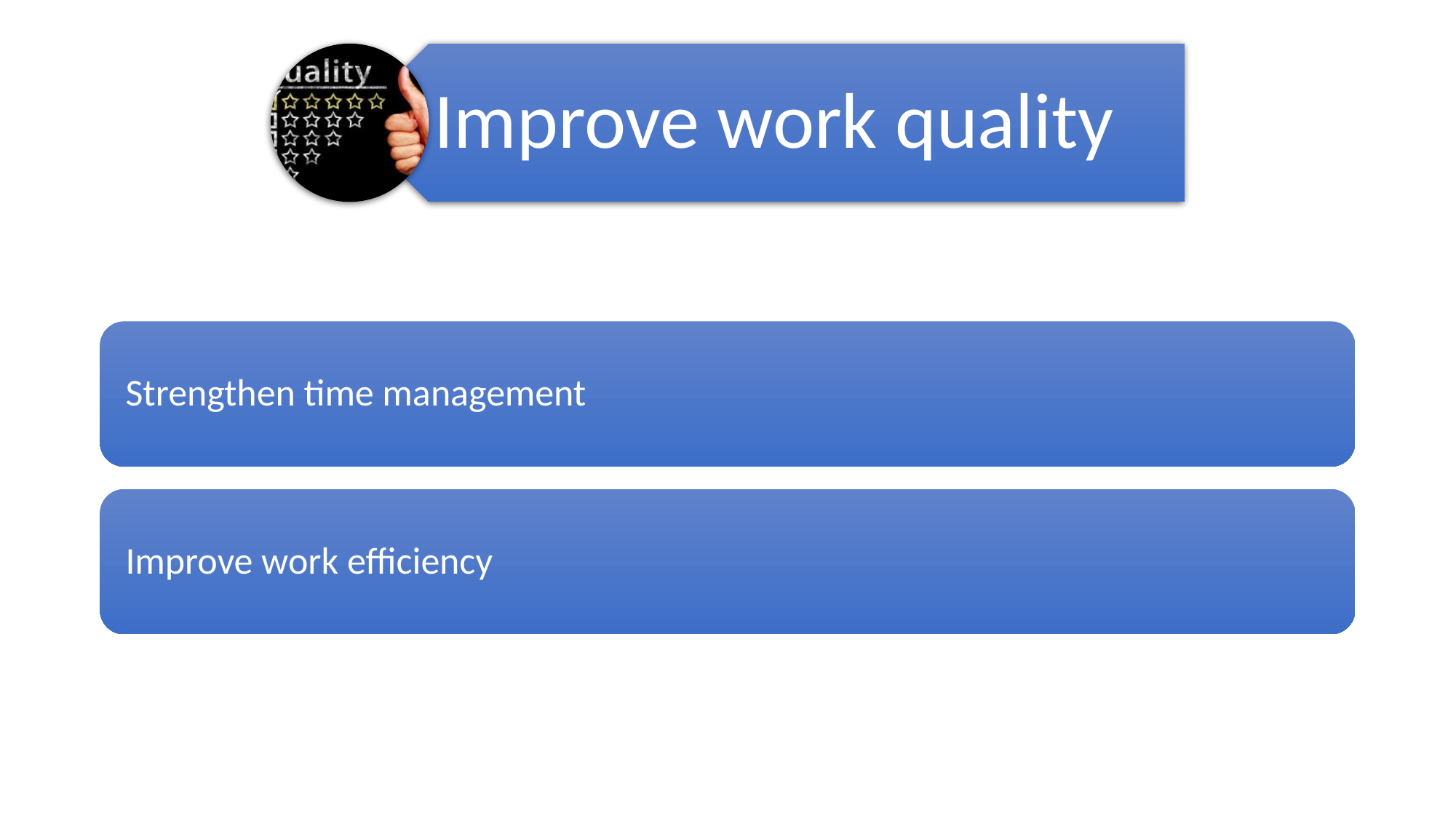

Improve work quality
Strengthen time management
Improve work efficiency